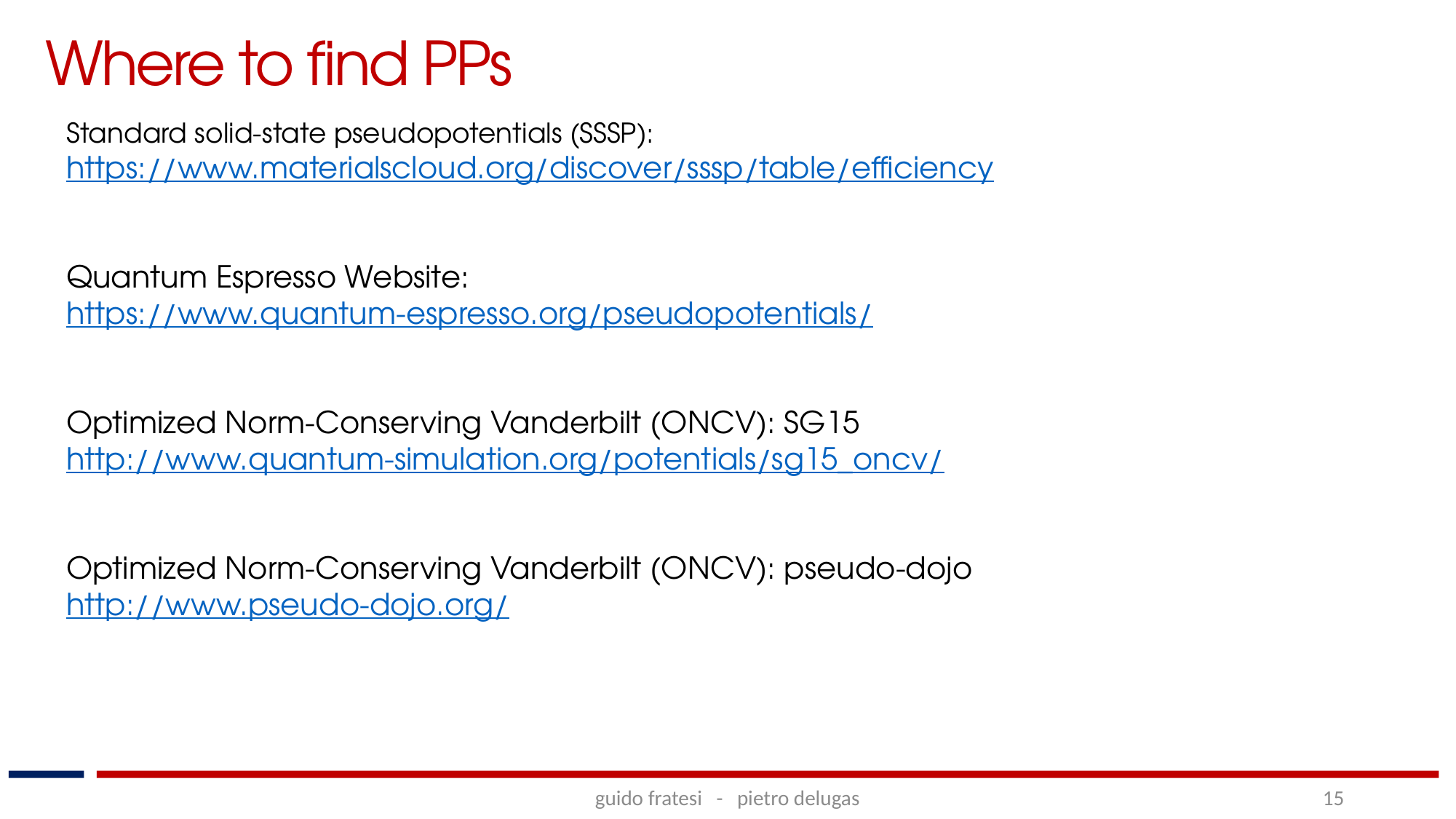

Where to find PPs
Standard solid-state pseudopotentials (SSSP):
https://www.materialscloud.org/discover/sssp/table/efficiency

Quantum Espresso Website:
https://www.quantum-espresso.org/pseudopotentials/

Optimized Norm-Conserving Vanderbilt (ONCV): SG15
http://www.quantum-simulation.org/potentials/sg15_oncv/

Optimized Norm-Conserving Vanderbilt (ONCV): pseudo-dojo
http://www.pseudo-dojo.org/

guido fratesi   -   pietro delugas
15